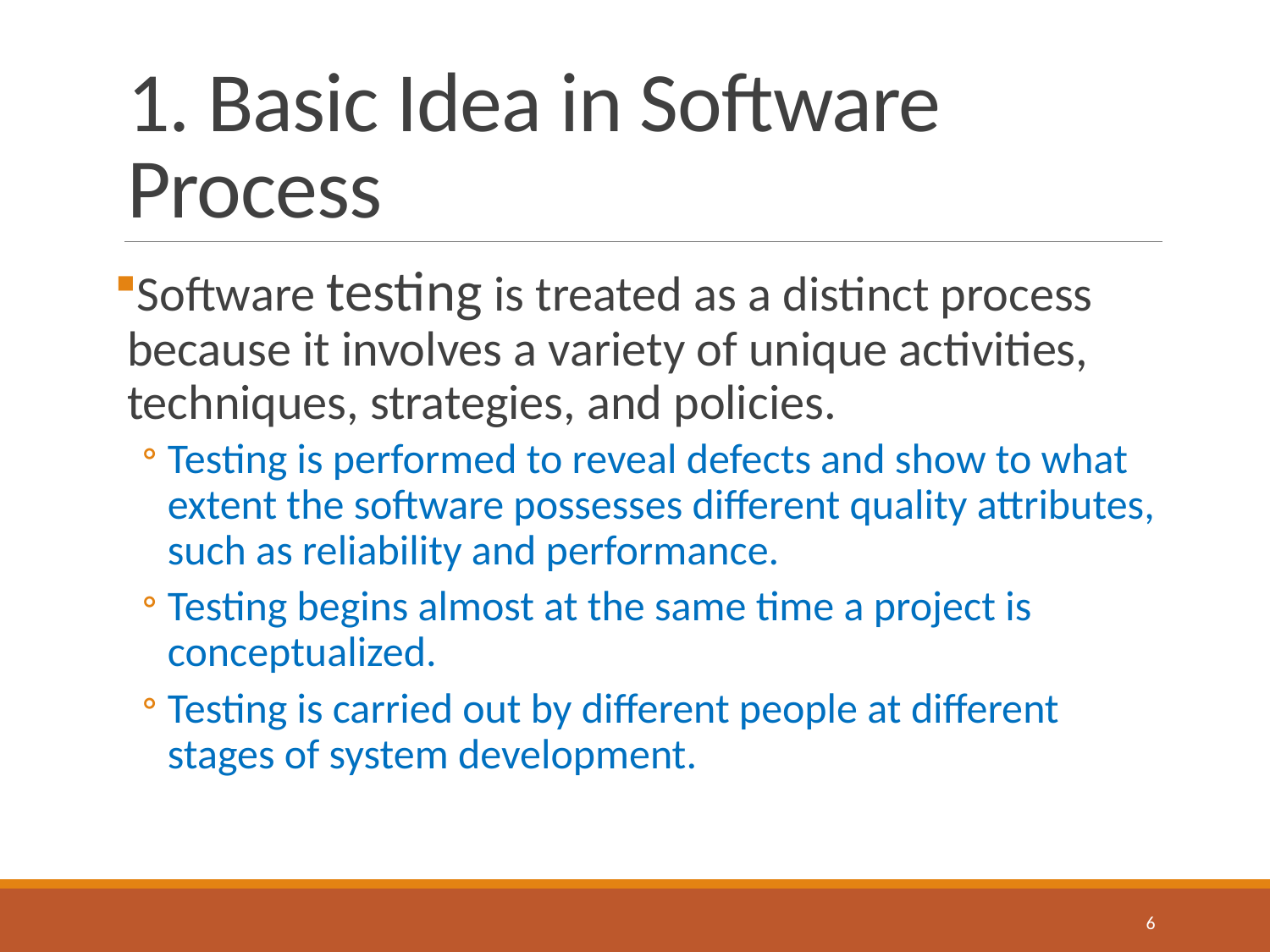

# 1. Basic Idea in Software Process
Software testing is treated as a distinct process because it involves a variety of unique activities, techniques, strategies, and policies.
Testing is performed to reveal defects and show to what extent the software possesses different quality attributes, such as reliability and performance.
Testing begins almost at the same time a project is conceptualized.
Testing is carried out by different people at different stages of system development.

6